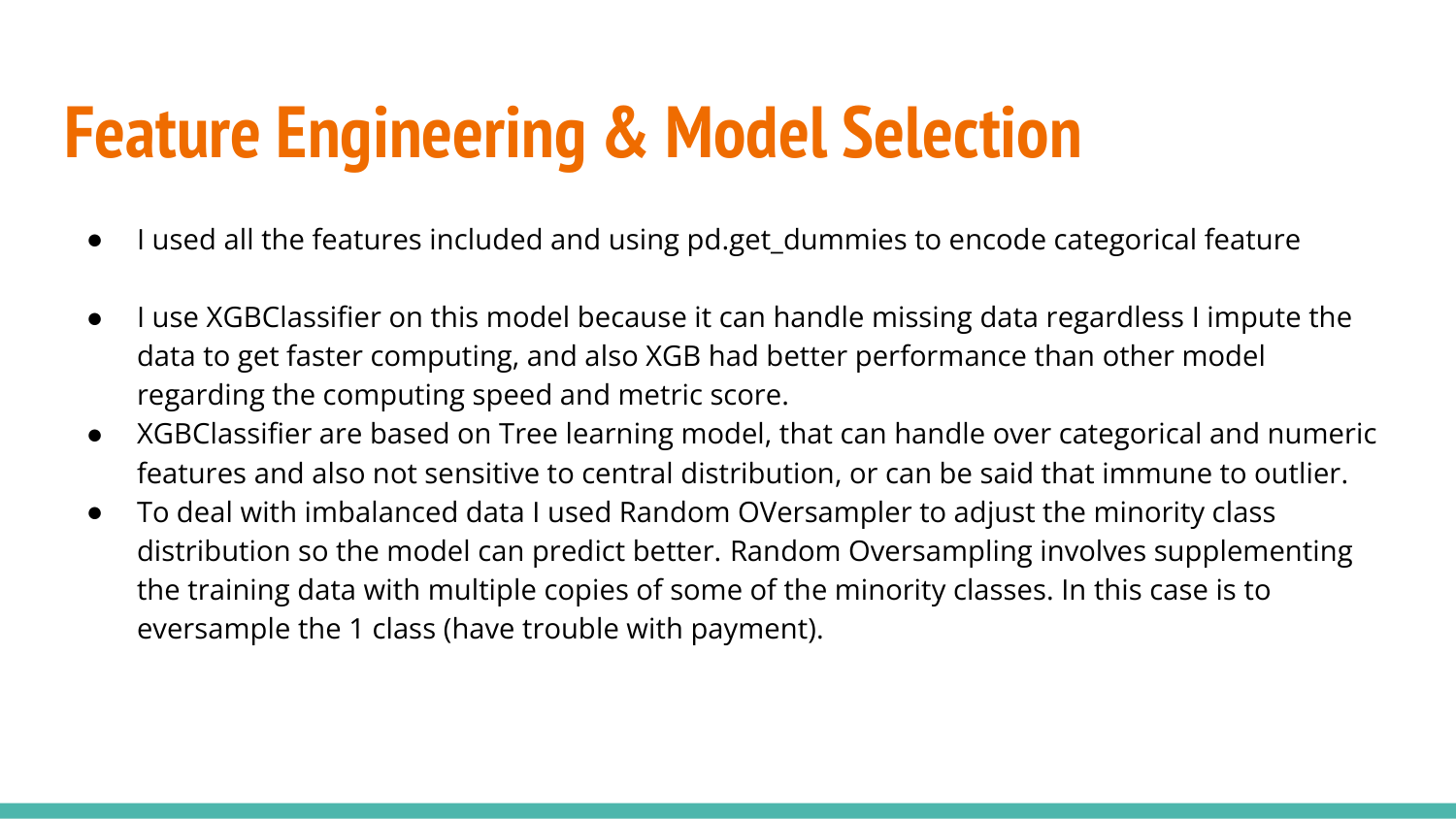

# Feature Engineering & Model Selection
I used all the features included and using pd.get_dummies to encode categorical feature

I use XGBClassifier on this model because it can handle missing data regardless I impute the data to get faster computing, and also XGB had better performance than other model regarding the computing speed and metric score.
XGBClassifier are based on Tree learning model, that can handle over categorical and numeric features and also not sensitive to central distribution, or can be said that immune to outlier.
To deal with imbalanced data I used Random OVersampler to adjust the minority class distribution so the model can predict better. Random Oversampling involves supplementing the training data with multiple copies of some of the minority classes. In this case is to eversample the 1 class (have trouble with payment).